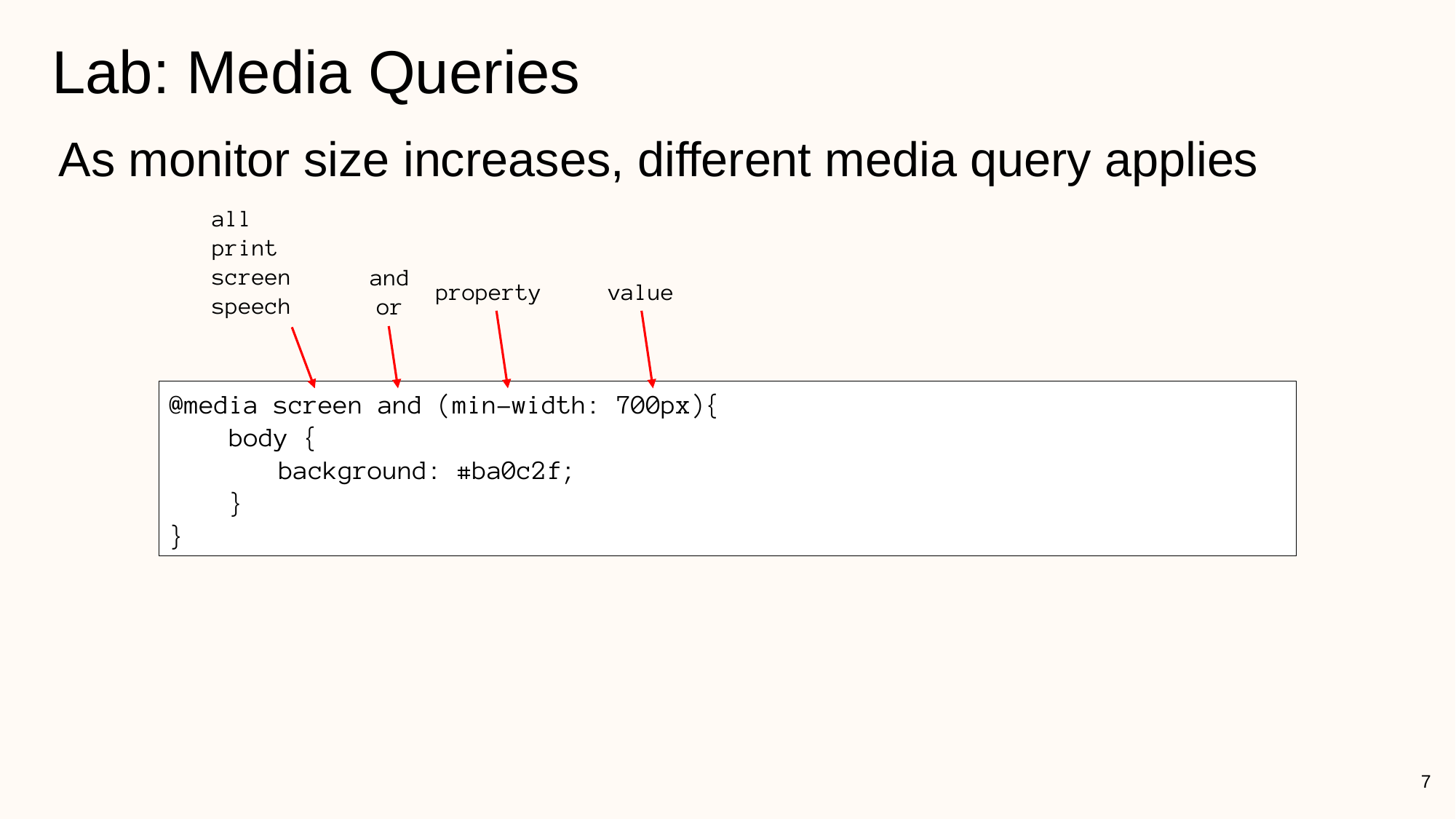

# Lab: Media Queries
As monitor size increases, different media query applies
all
print
screen
speech
and
or
property
value
@media screen and (min-width: 700px){
    body {
	background: #ba0c2f;
    }
}
7